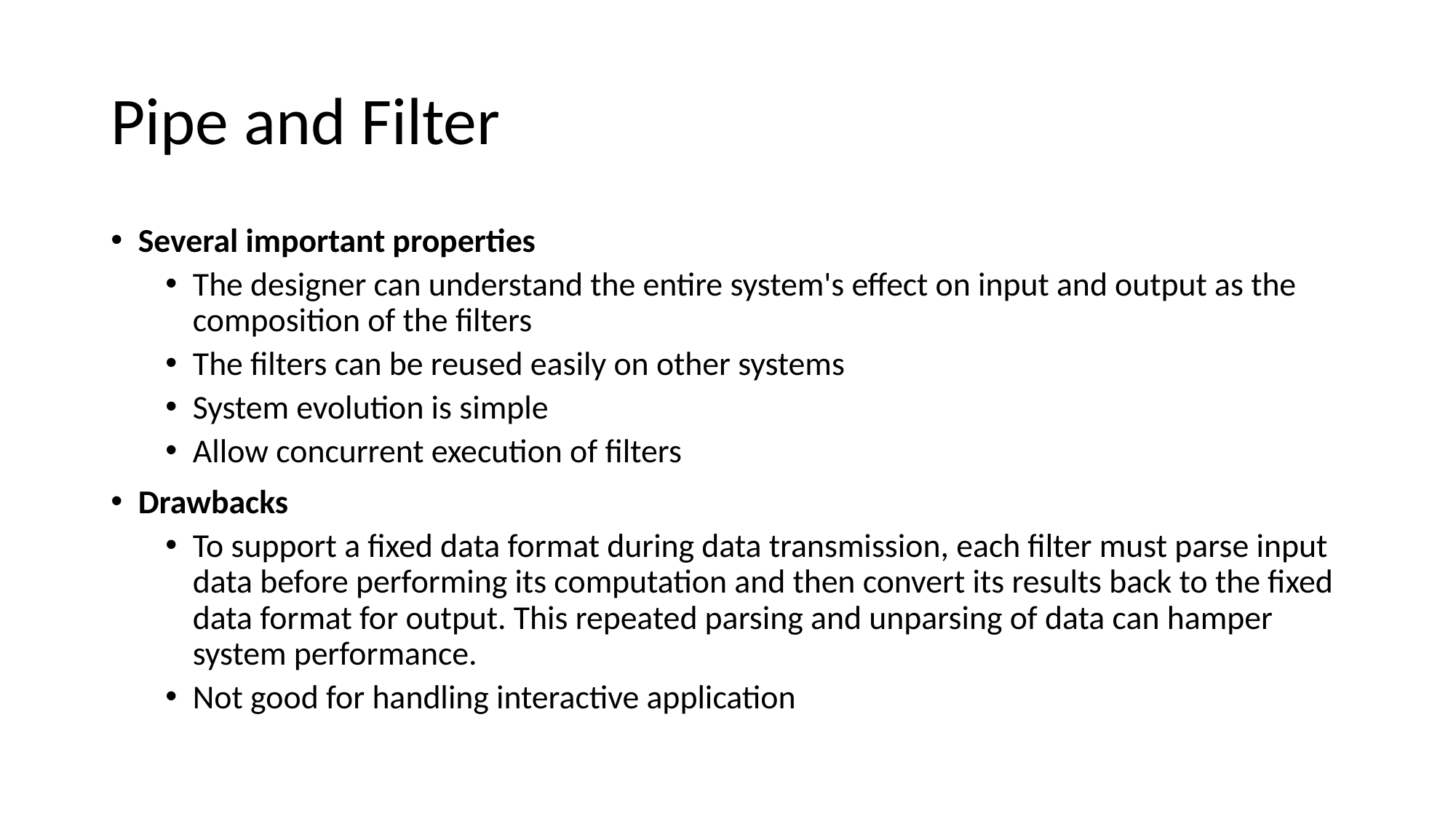

# Pipe and Filter
Several important properties
The designer can understand the entire system's effect on input and output as the composition of the filters
The filters can be reused easily on other systems
System evolution is simple
Allow concurrent execution of filters
Drawbacks
To support a fixed data format during data transmission, each filter must parse input data before performing its computation and then convert its results back to the fixed data format for output. This repeated parsing and unparsing of data can hamper system performance.
Not good for handling interactive application